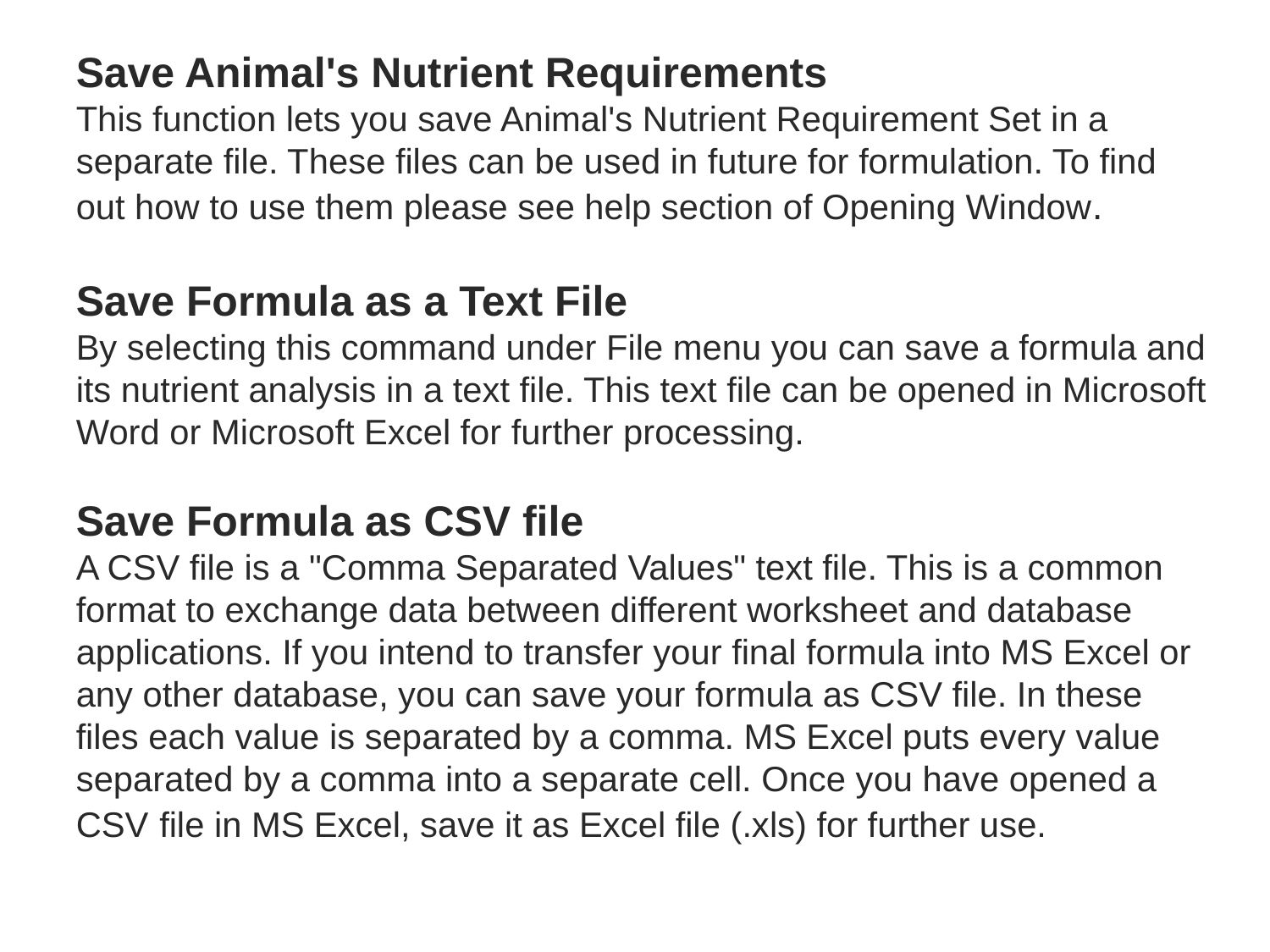

Save Animal's Nutrient Requirements
This function lets you save Animal's Nutrient Requirement Set in a separate file. These files can be used in future for formulation. To find out how to use them please see help section of Opening Window.

Save Formula as a Text File
By selecting this command under File menu you can save a formula and its nutrient analysis in a text file. This text file can be opened in Microsoft Word or Microsoft Excel for further processing.

Save Formula as CSV file
A CSV file is a "Comma Separated Values" text file. This is a common format to exchange data between different worksheet and database applications. If you intend to transfer your final formula into MS Excel or any other database, you can save your formula as CSV file. In these files each value is separated by a comma. MS Excel puts every value separated by a comma into a separate cell. Once you have opened a CSV file in MS Excel, save it as Excel file (.xls) for further use.